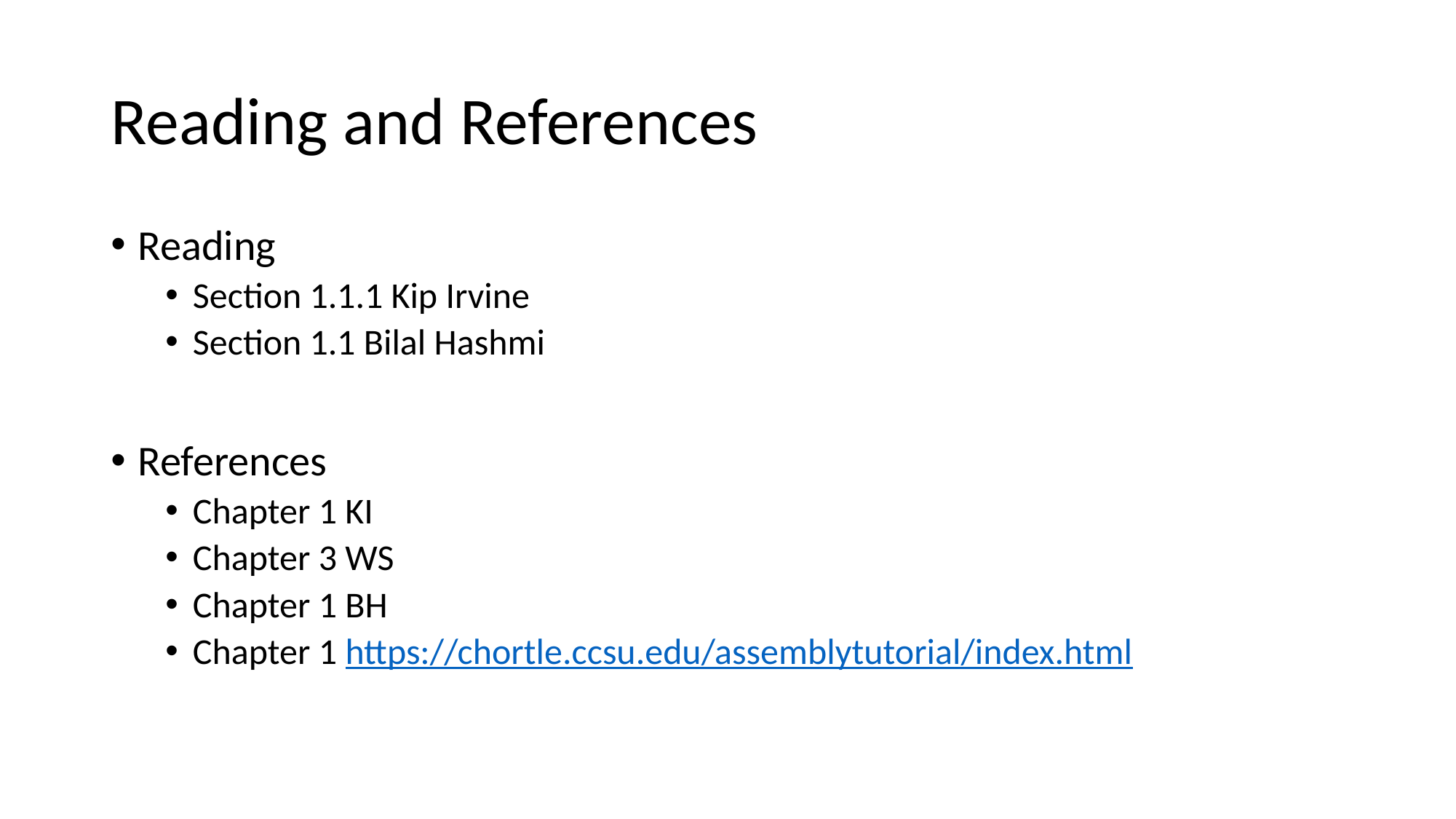

# Reading and References
Reading
Section 1.1.1 Kip Irvine
Section 1.1 Bilal Hashmi

References
Chapter 1 KI
Chapter 3 WS
Chapter 1 BH
Chapter 1 https://chortle.ccsu.edu/assemblytutorial/index.html